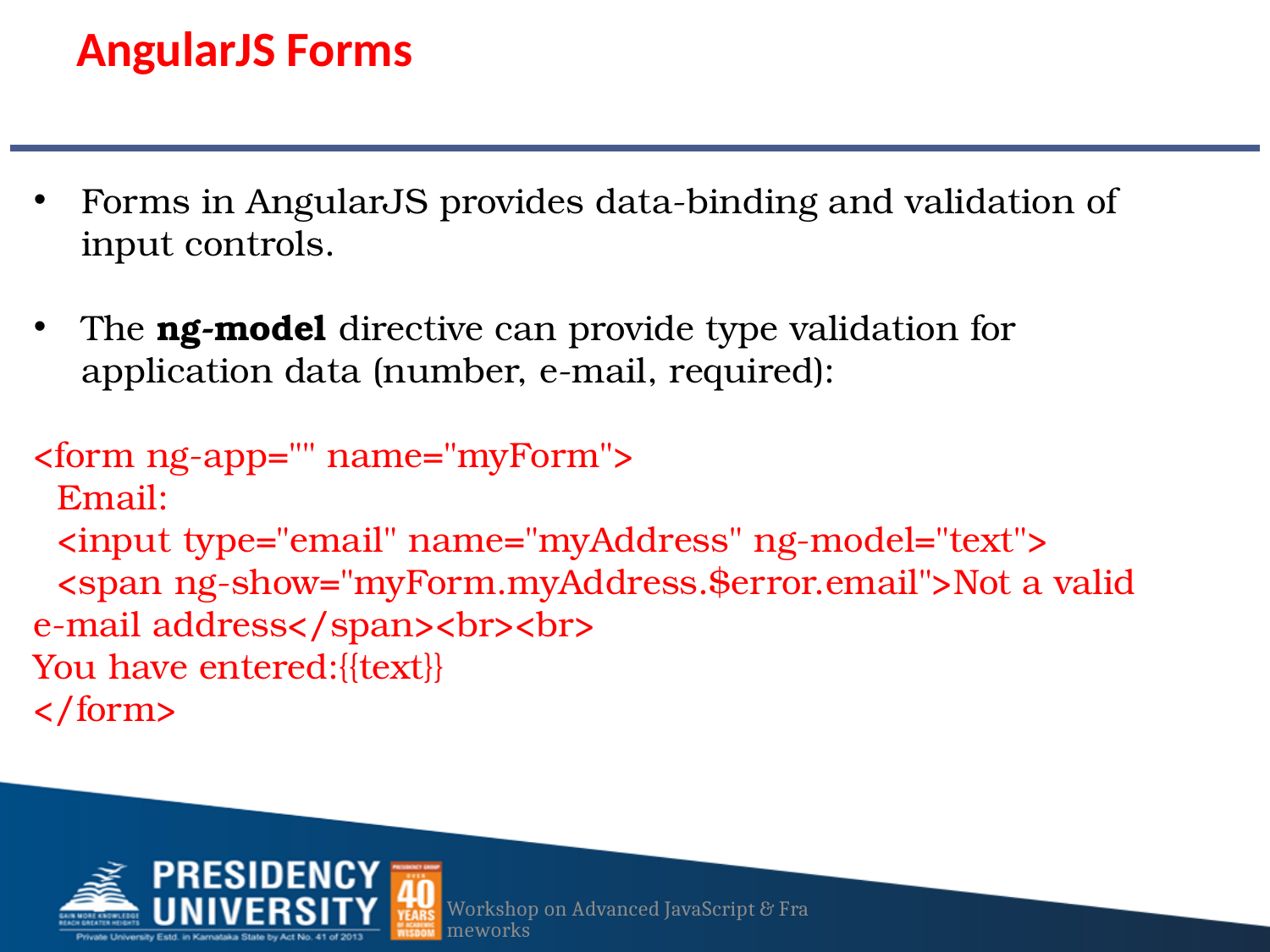

# AngularJS Forms
Forms in AngularJS provides data-binding and validation of input controls.

The ng-model directive can provide type validation for application data (number, e-mail, required):

<form ng-app="" name="myForm">
  Email:
  <input type="email" name="myAddress" ng-model="text">
  <span ng-show="myForm.myAddress.$error.email">Not a valid e-mail address</span><br><br>
You have entered:{{text}}
</form>
Workshop on Advanced JavaScript & Frameworks